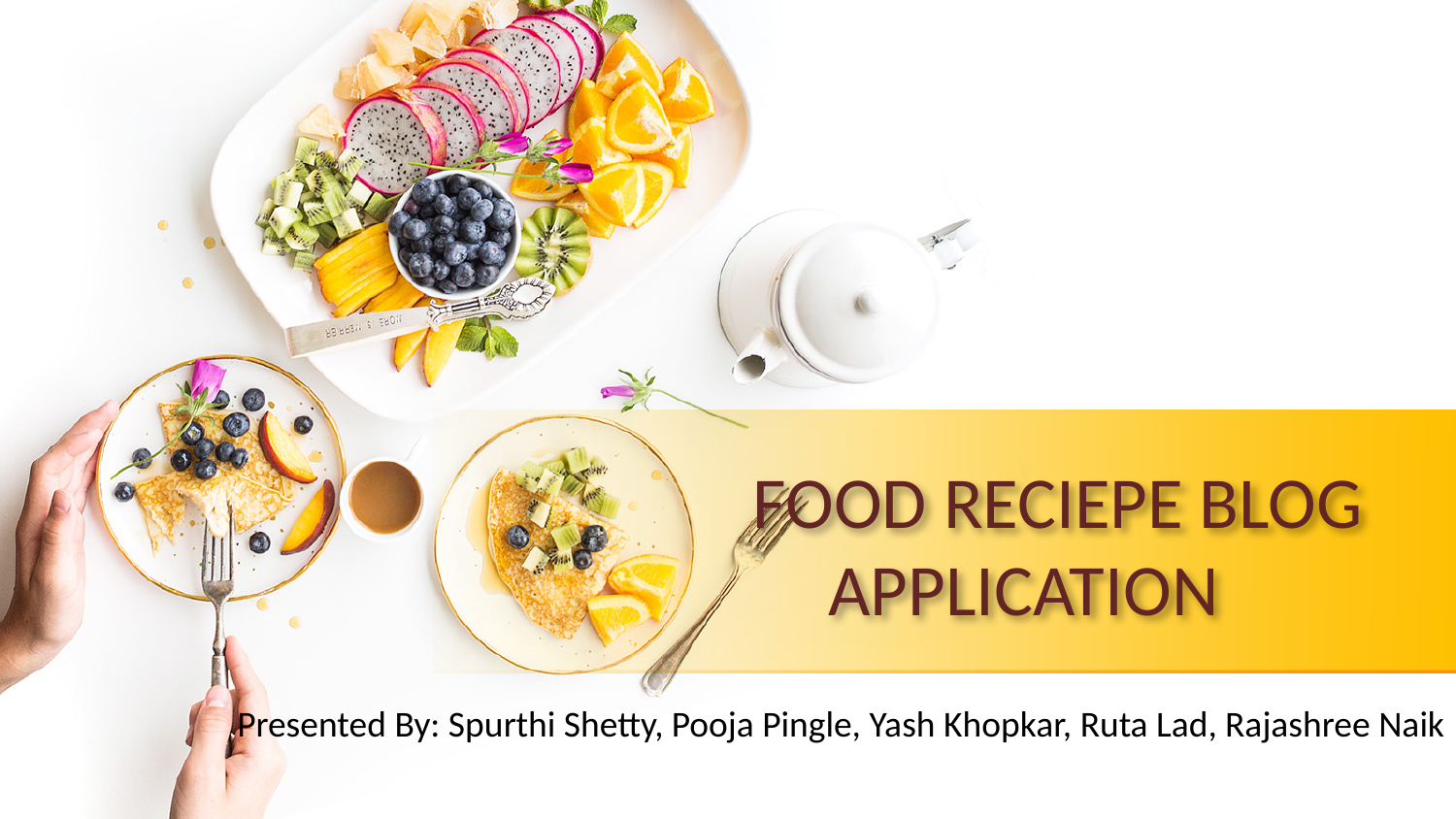

# FOOD RECIEPE BLOG APPLICATION
Presented By: Spurthi Shetty, Pooja Pingle, Yash Khopkar, Ruta Lad, Rajashree Naik